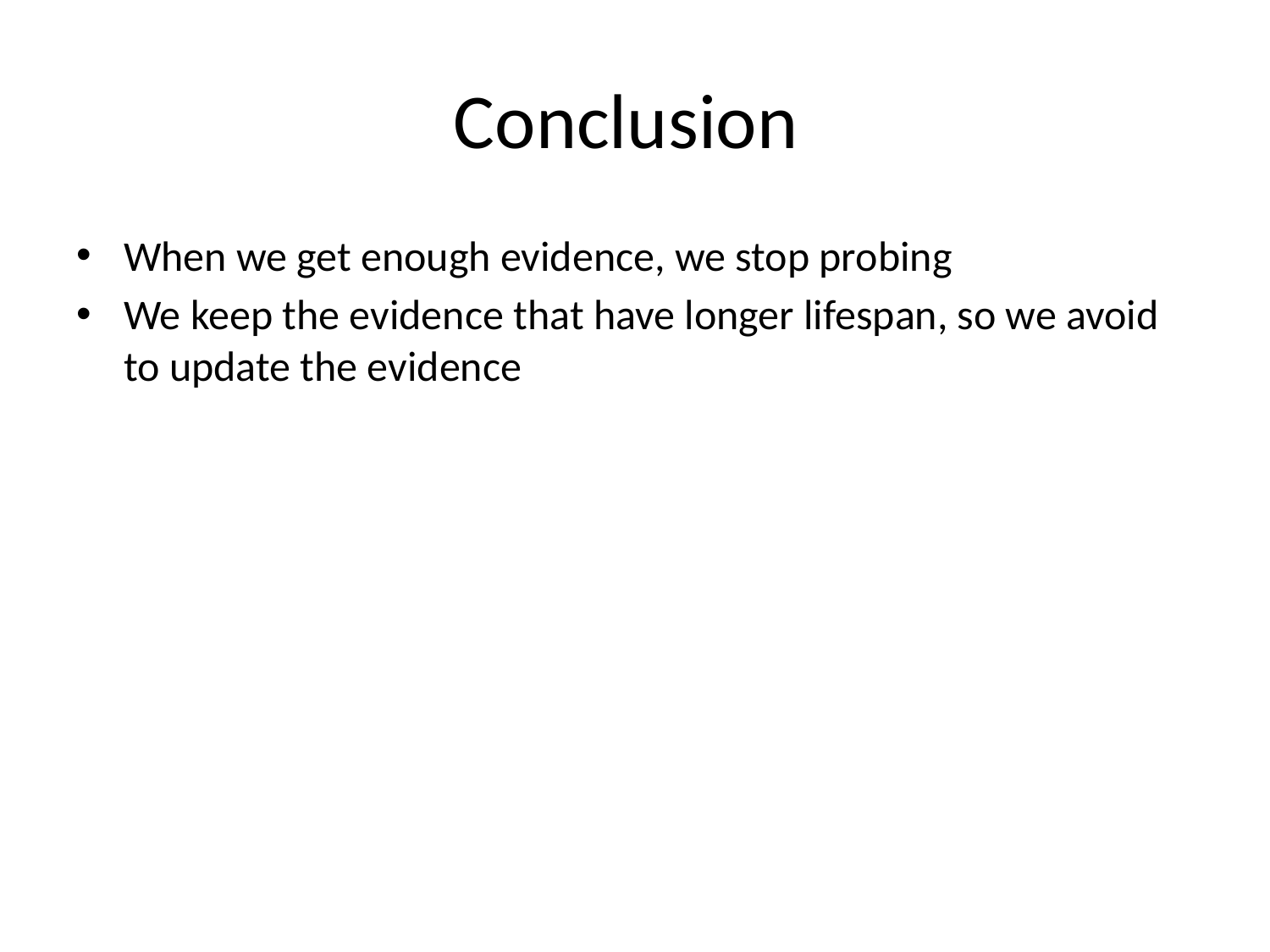

# Conclusion
When we get enough evidence, we stop probing
We keep the evidence that have longer lifespan, so we avoid to update the evidence